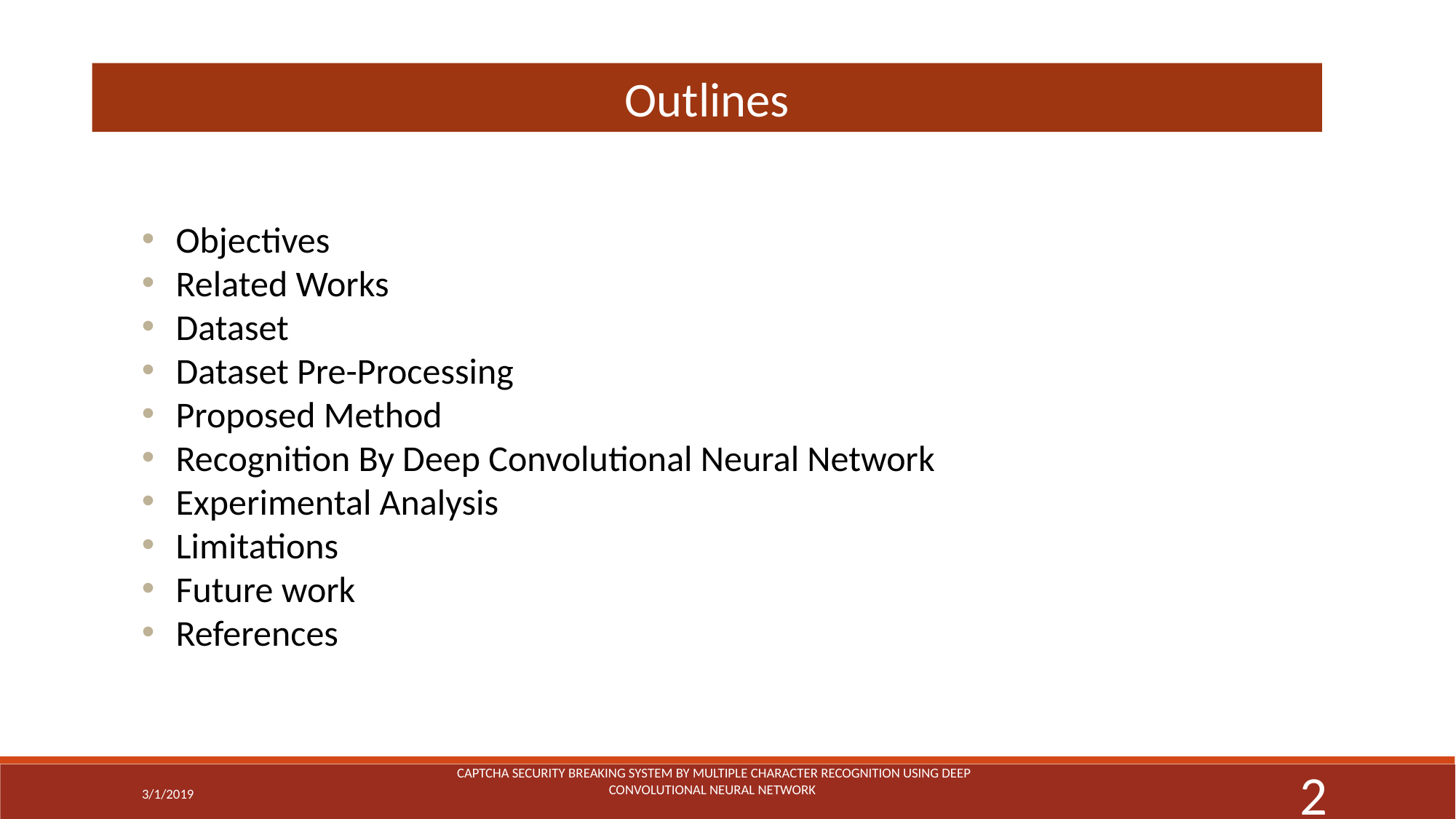

Outlines
Objectives
Related Works
Dataset
Dataset Pre-Processing
Proposed Method
Recognition By Deep Convolutional Neural Network
Experimental Analysis
Limitations
Future work
References
3/1/2019
2
CAPTCHA Security Breaking System By Multiple Character Recognition Using Deep Convolutional Neural Network